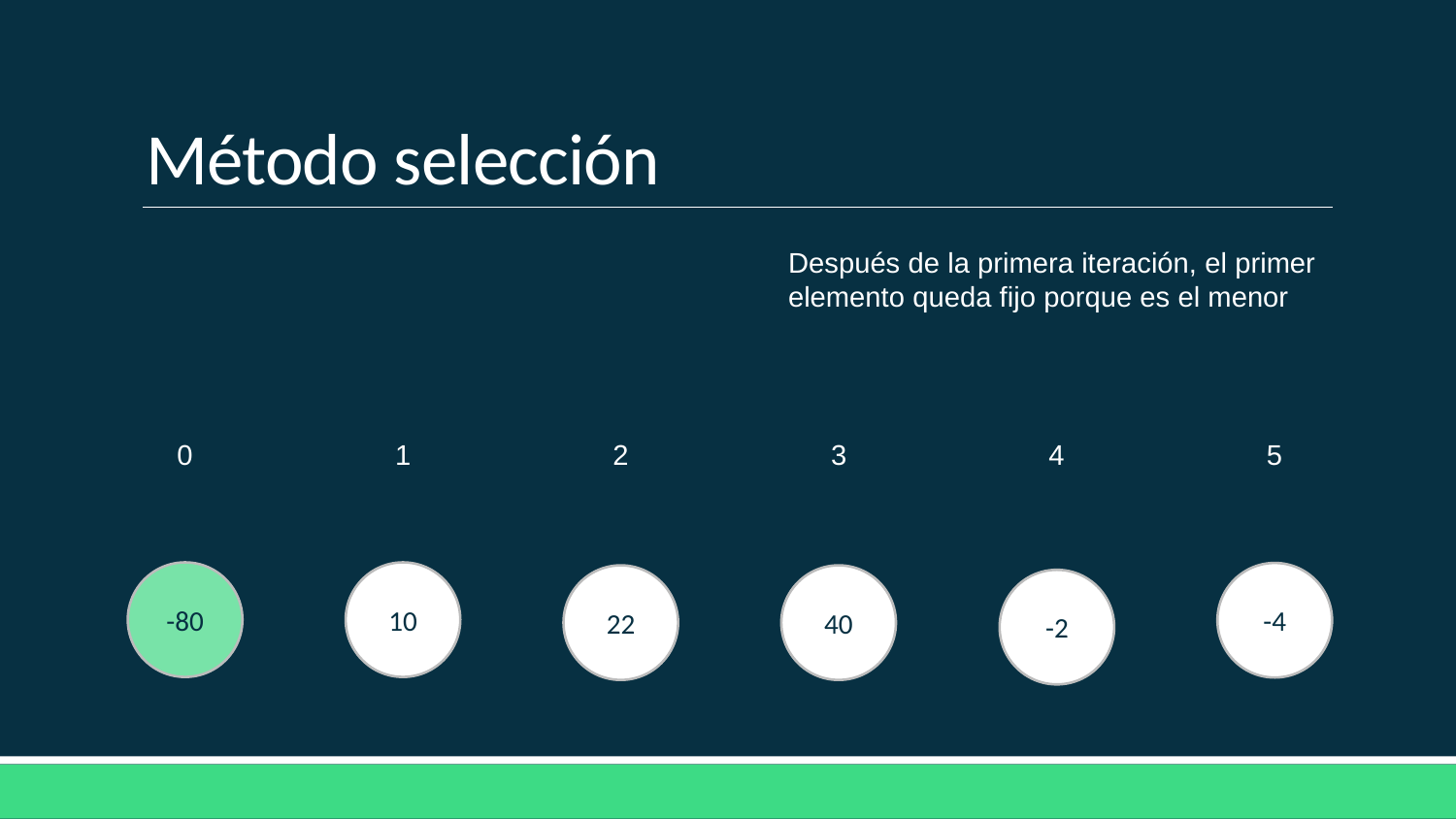

# Método selección
Después de la primera iteración, el primer elemento queda fijo porque es el menor
4
5
3
2
1
0
-80
10
-4
22
40
-2